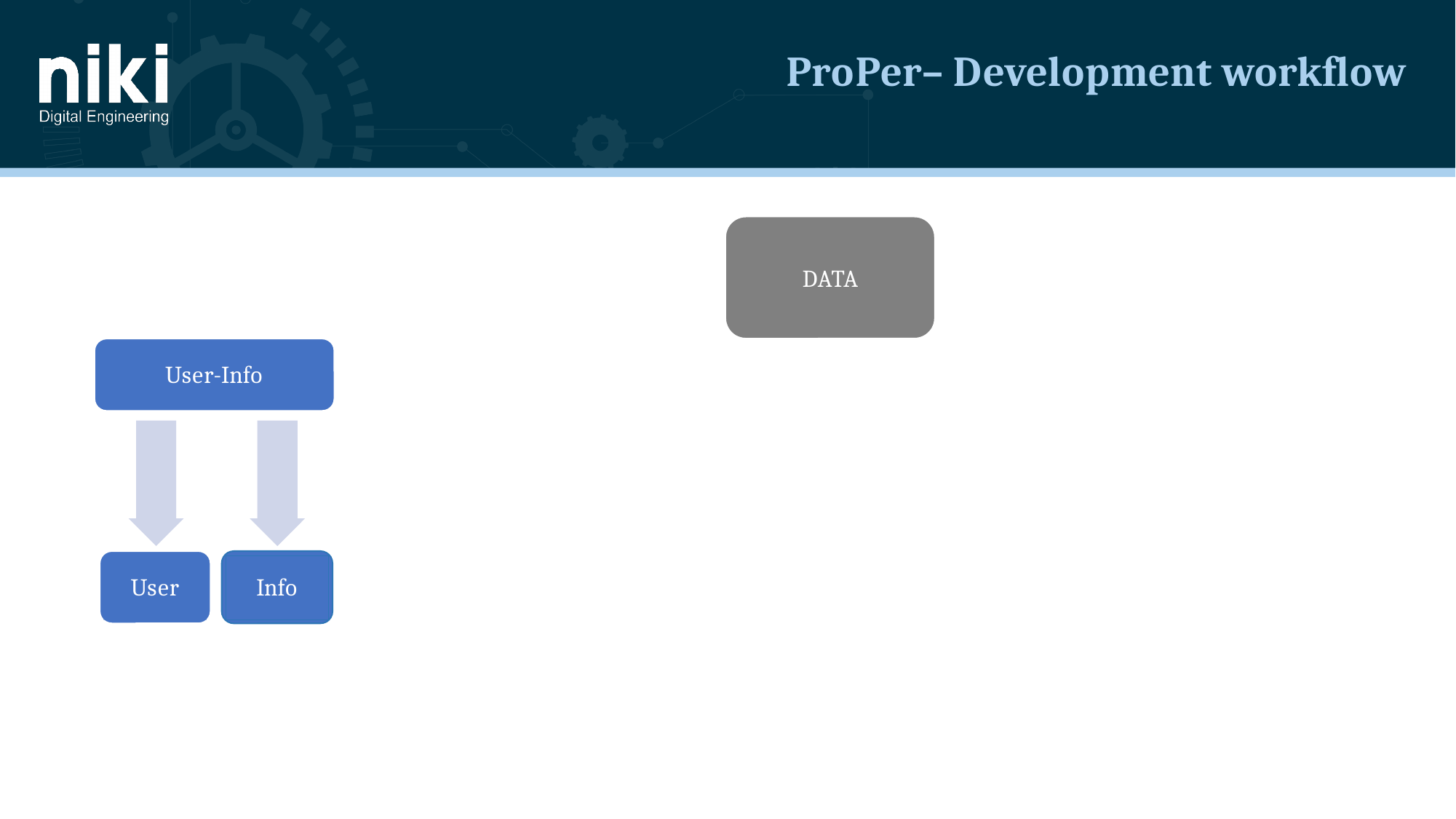

# ProPer– Development workflow

DATA

User-Info

User

Info